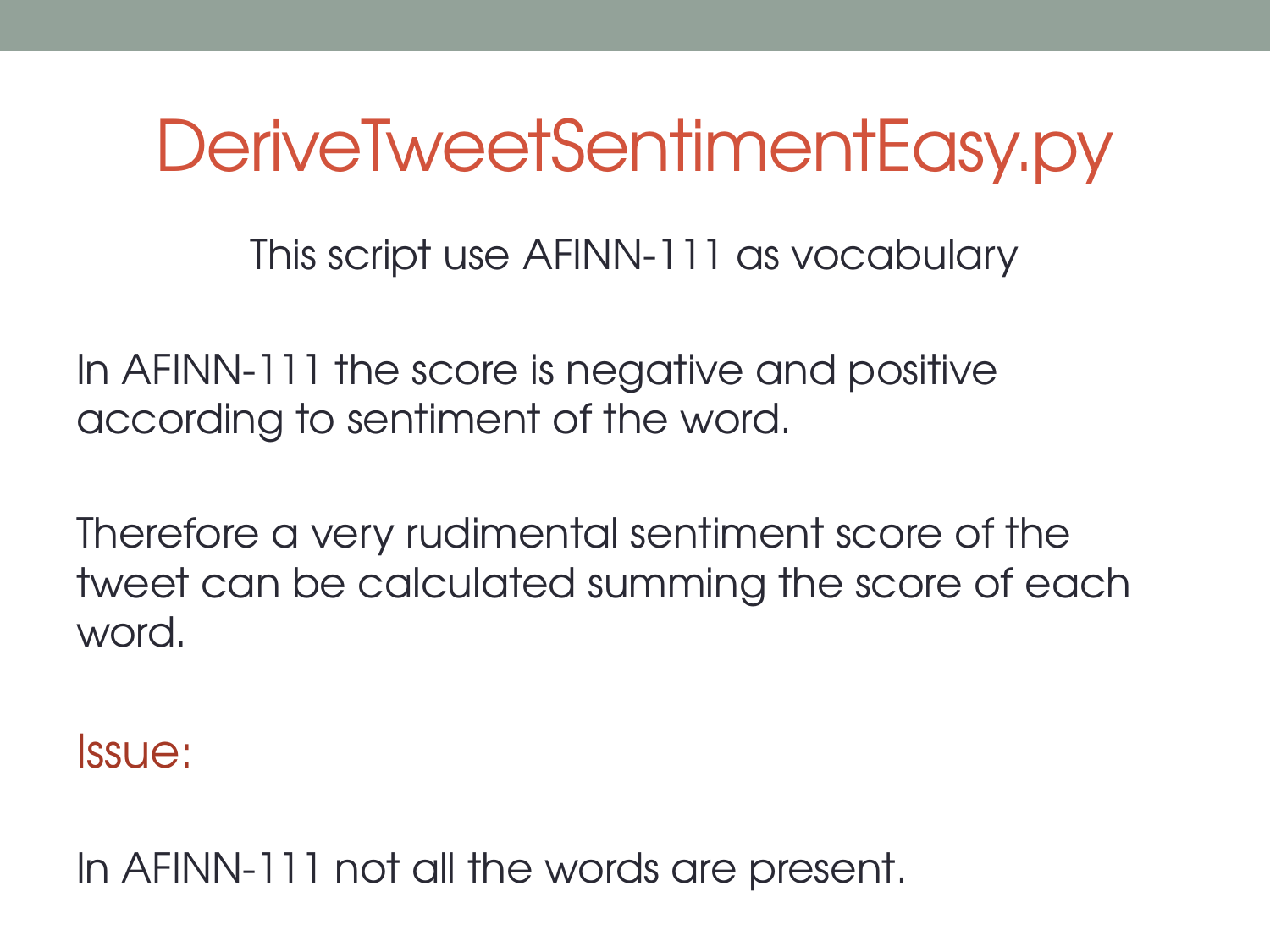

# DeriveTweetSentimentEasy.py
This script use AFINN-111 as vocabulary

In AFINN-111 the score is negative and positive according to sentiment of the word.

Therefore a very rudimental sentiment score of the tweet can be calculated summing the score of each word.

Issue:

In AFINN-111 not all the words are present.